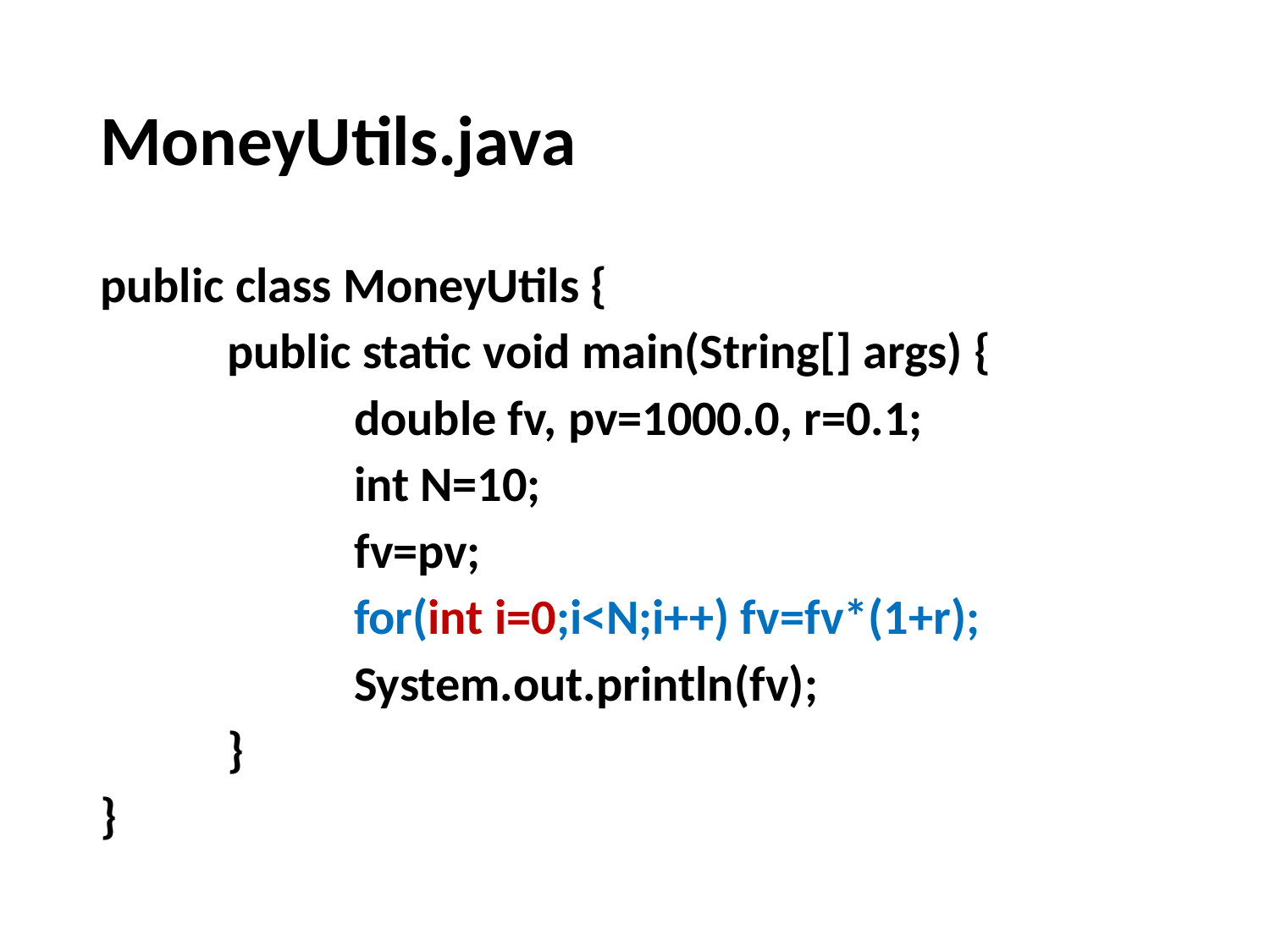

# MoneyUtils.java
public class MoneyUtils {
	public static void main(String[] args) {
		double fv, pv=1000.0, r=0.1;
		int N=10;
		fv=pv;
		for(int i=0;i<N;i++) fv=fv*(1+r);
		System.out.println(fv);
	}
}